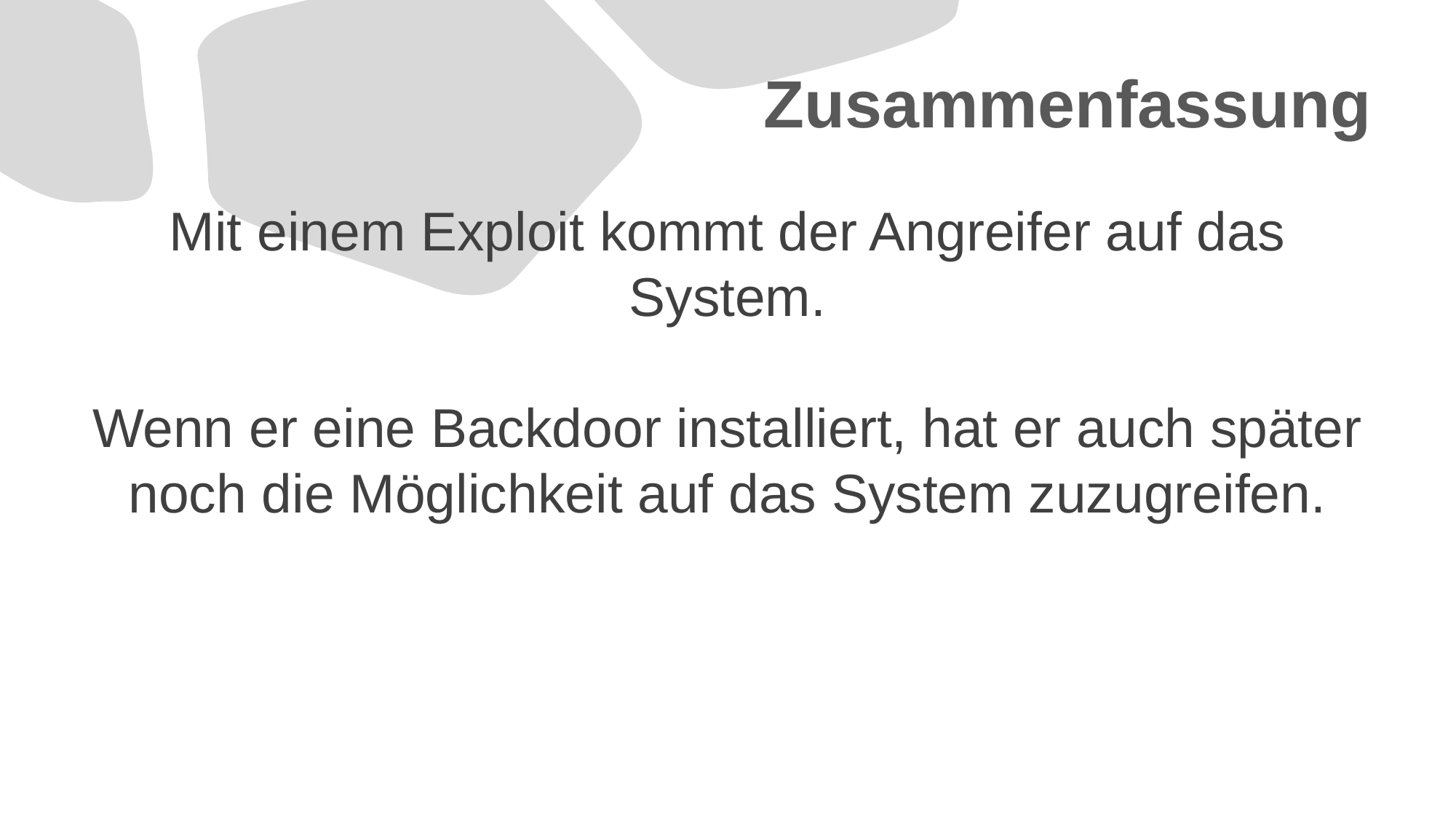

# Zusammenfassung
Mit einem Exploit kommt der Angreifer auf das System.

Wenn er eine Backdoor installiert, hat er auch später noch die Möglichkeit auf das System zuzugreifen.